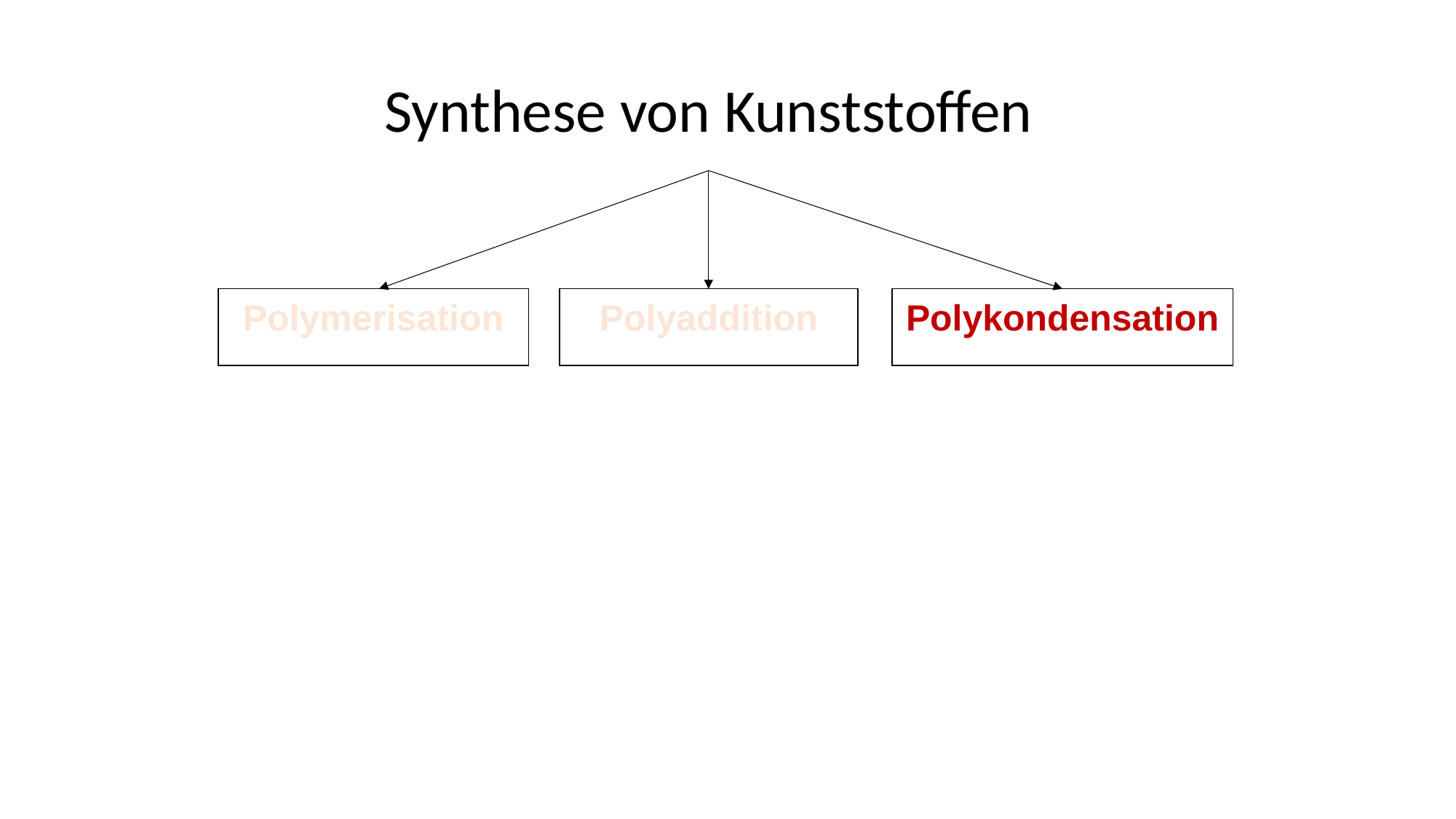

# Synthese von Kunststoffen
Polymerisation
Polyaddition
Polykondensation